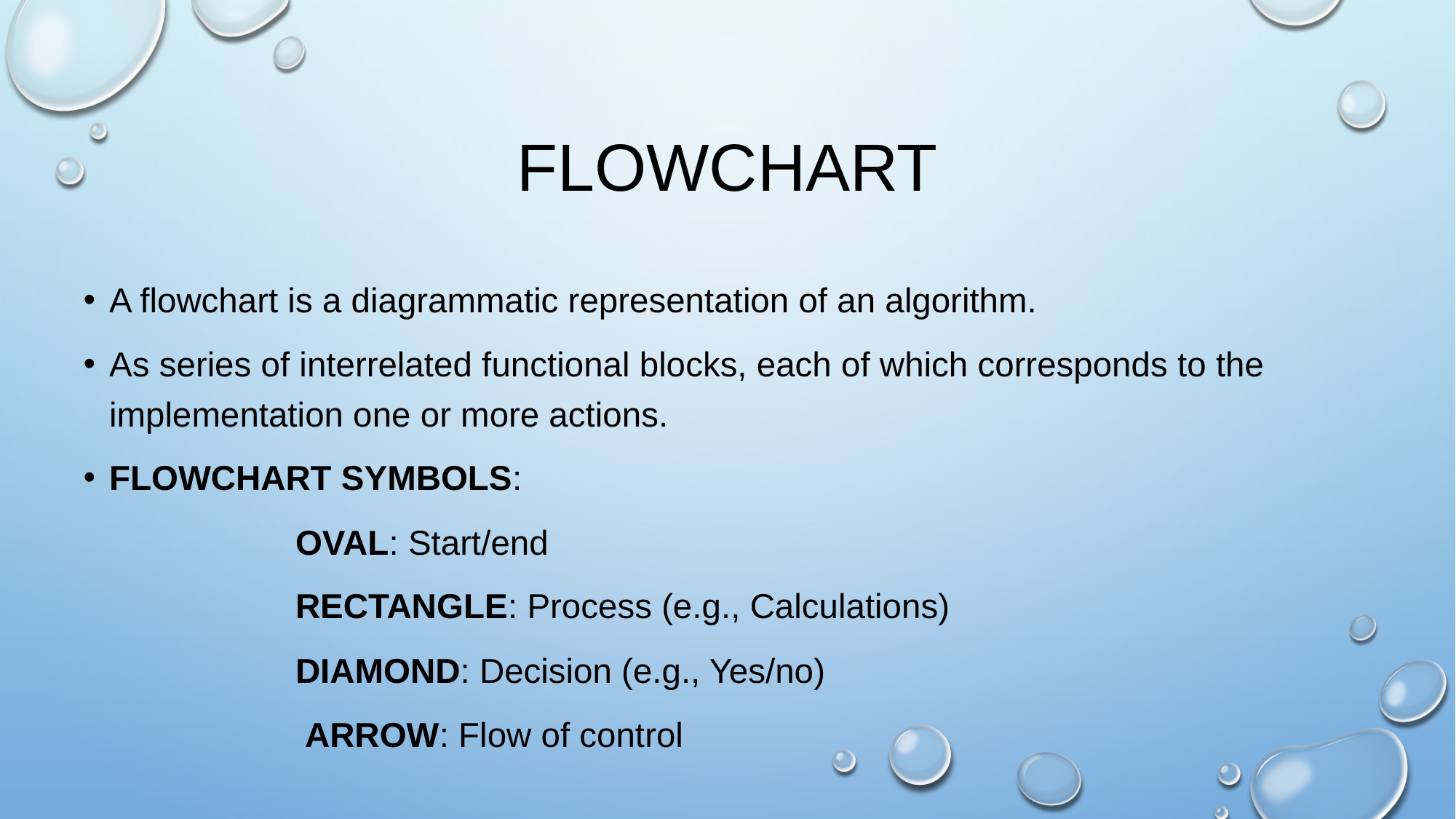

# Flowchart
A flowchart is a diagrammatic representation of an algorithm.
As series of interrelated functional blocks, each of which corresponds to the implementation one or more actions.
Flowchart Symbols:
                      Oval: Start/end
                      Rectangle: Process (e.g., Calculations)
                      Diamond: Decision (e.g., Yes/no)
                       Arrow: Flow of control